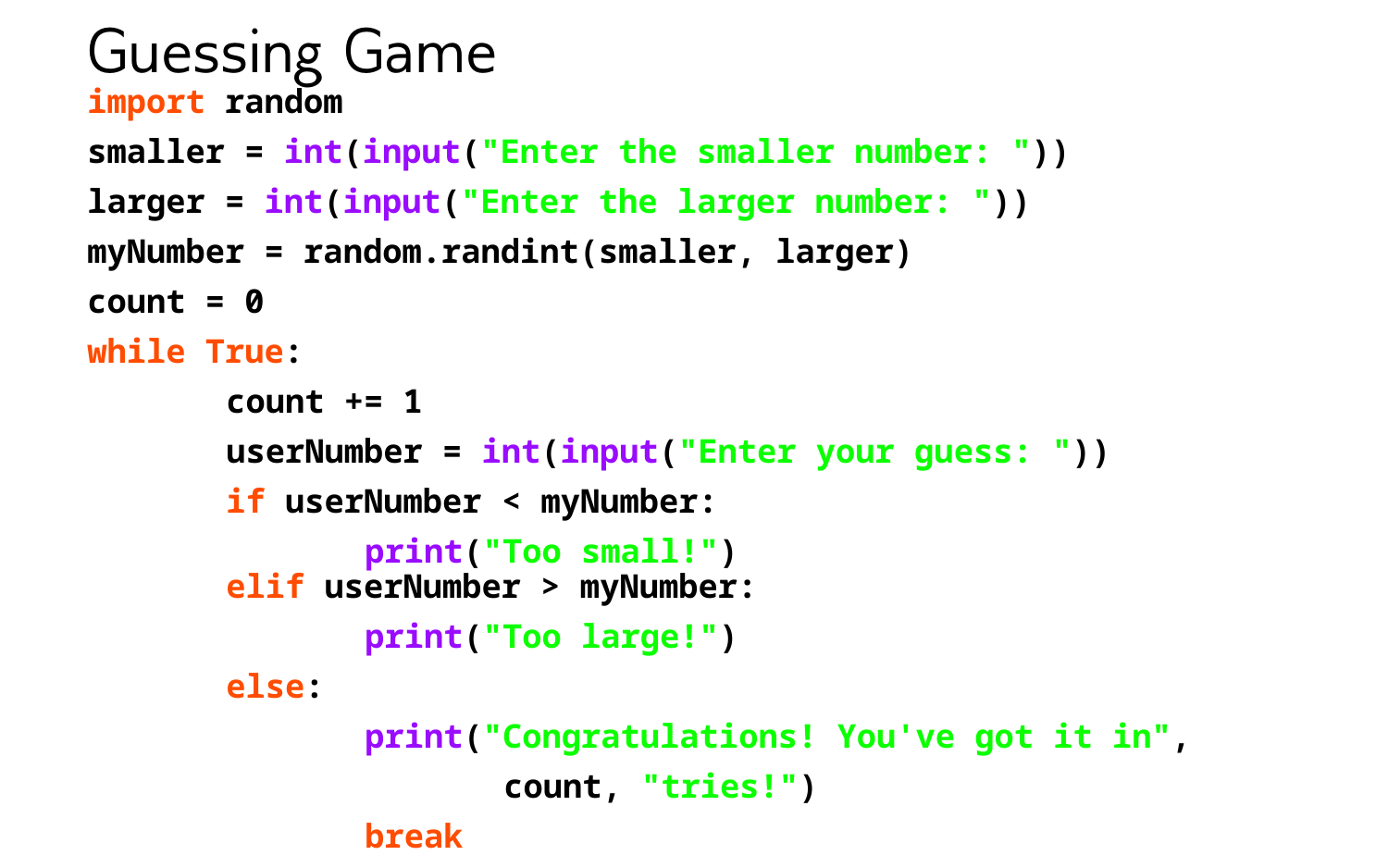

# Guessing Game
import random
smaller = int(input("Enter the smaller number: "))
larger = int(input("Enter the larger number: "))
myNumber = random.randint(smaller, larger)
count = 0
while True:
	count += 1
	userNumber = int(input("Enter your guess: "))
	if userNumber < myNumber:
		print("Too small!")
	elif userNumber > myNumber:
		print("Too large!")
	else:
		print("Congratulations! You've got it in",
			count, "tries!")
		break